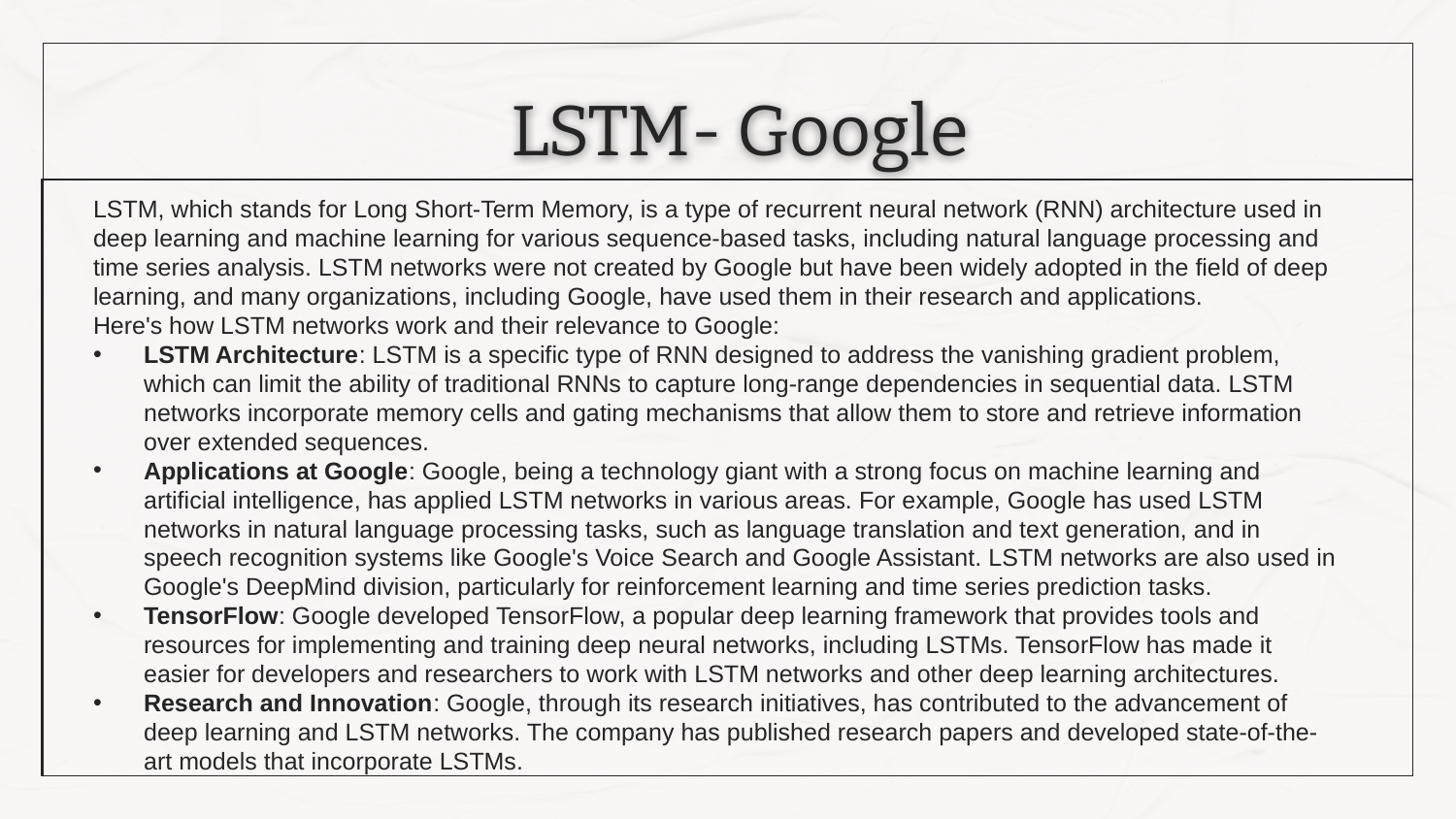

# LSTM- Google
LSTM, which stands for Long Short-Term Memory, is a type of recurrent neural network (RNN) architecture used in deep learning and machine learning for various sequence-based tasks, including natural language processing and time series analysis. LSTM networks were not created by Google but have been widely adopted in the field of deep learning, and many organizations, including Google, have used them in their research and applications.
Here's how LSTM networks work and their relevance to Google:
LSTM Architecture: LSTM is a specific type of RNN designed to address the vanishing gradient problem, which can limit the ability of traditional RNNs to capture long-range dependencies in sequential data. LSTM networks incorporate memory cells and gating mechanisms that allow them to store and retrieve information over extended sequences.
Applications at Google: Google, being a technology giant with a strong focus on machine learning and artificial intelligence, has applied LSTM networks in various areas. For example, Google has used LSTM networks in natural language processing tasks, such as language translation and text generation, and in speech recognition systems like Google's Voice Search and Google Assistant. LSTM networks are also used in Google's DeepMind division, particularly for reinforcement learning and time series prediction tasks.
TensorFlow: Google developed TensorFlow, a popular deep learning framework that provides tools and resources for implementing and training deep neural networks, including LSTMs. TensorFlow has made it easier for developers and researchers to work with LSTM networks and other deep learning architectures.
Research and Innovation: Google, through its research initiatives, has contributed to the advancement of deep learning and LSTM networks. The company has published research papers and developed state-of-the-art models that incorporate LSTMs.